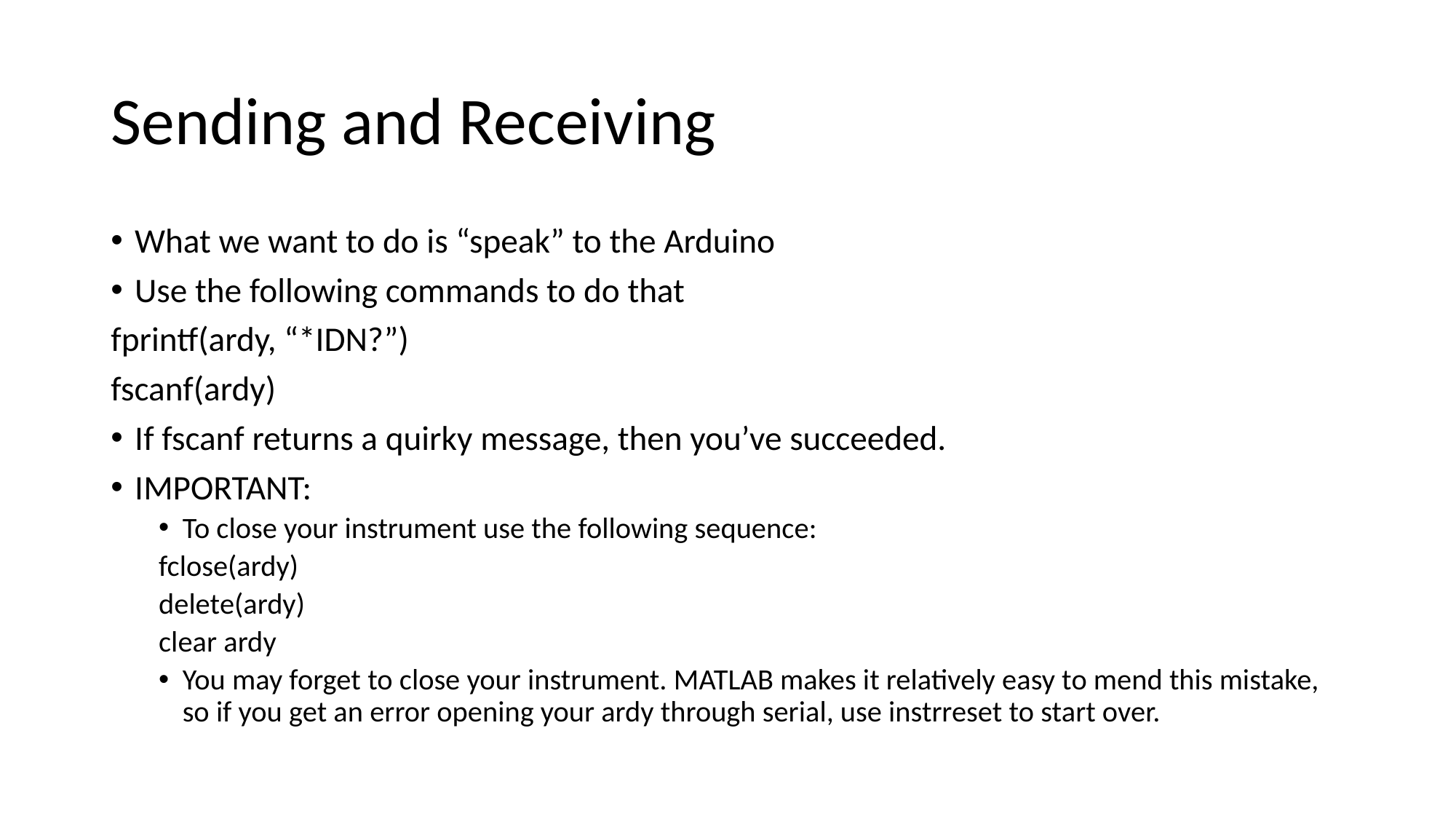

# Sending and Receiving
What we want to do is “speak” to the Arduino
Use the following commands to do that
fprintf(ardy, “*IDN?”)
fscanf(ardy)
If fscanf returns a quirky message, then you’ve succeeded.
IMPORTANT:
To close your instrument use the following sequence:
fclose(ardy)
delete(ardy)
clear ardy
You may forget to close your instrument. MATLAB makes it relatively easy to mend this mistake, so if you get an error opening your ardy through serial, use instrreset to start over.